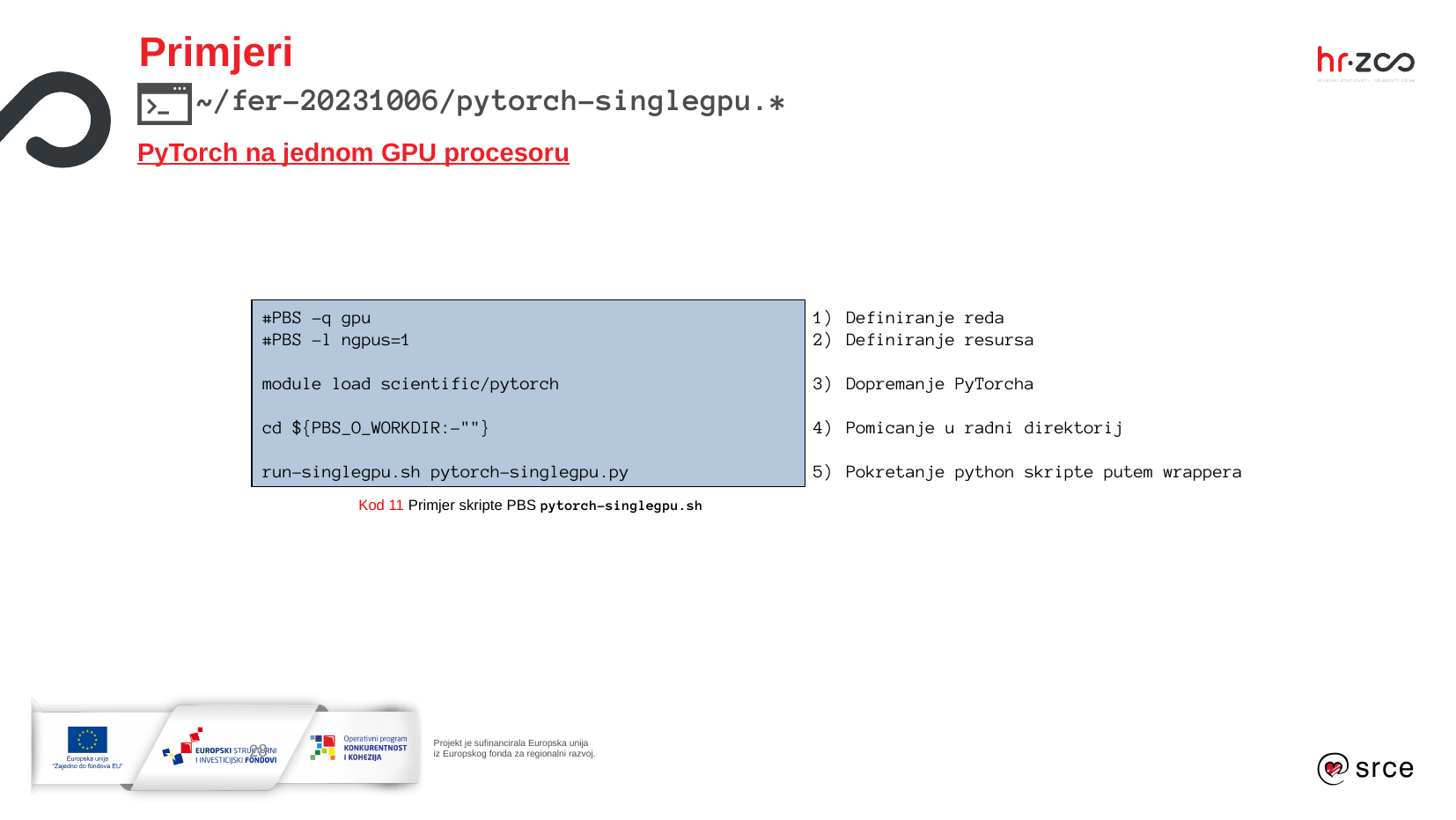

Primjeri
     ~/fer-20231006/pytorch-singlegpu.*
PyTorch na jednom GPU procesoru
#PBS -q gpu
#PBS -l ngpus=1

module load scientific/pytorch

cd ${PBS_O_WORKDIR:-""}

run-singlegpu.sh pytorch-singlegpu.py
Definiranje reda
Definiranje resursa

Dopremanje PyTorcha

Pomicanje u radni direktorij

Pokretanje python skripte putem wrappera
Kod 11 Primjer skripte PBS pytorch-singlegpu.sh
28